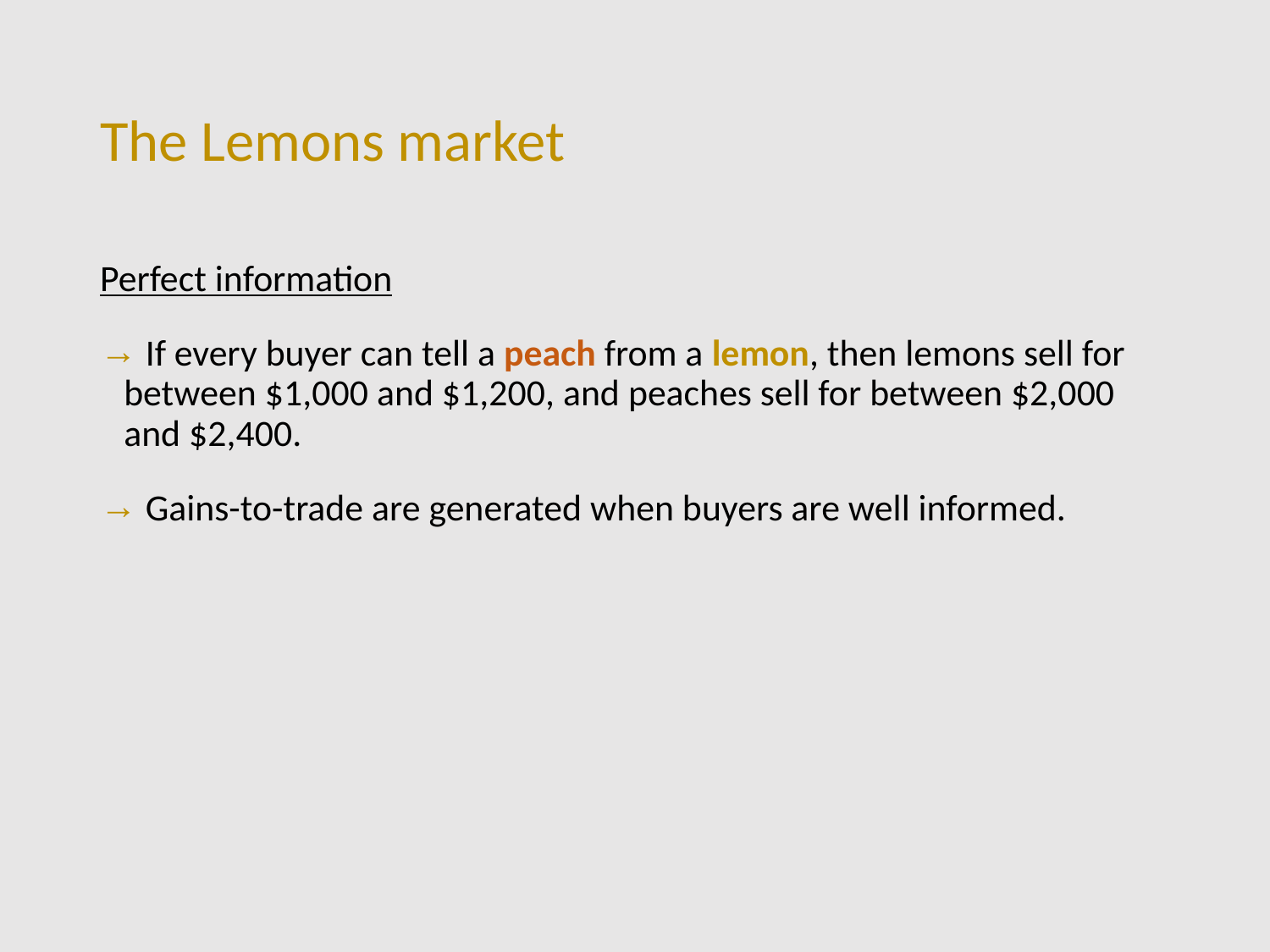

# The Lemons market
Perfect information
 If every buyer can tell a peach from a lemon, then lemons sell for between $1,000 and $1,200, and peaches sell for between $2,000 and $2,400.
 Gains-to-trade are generated when buyers are well informed.